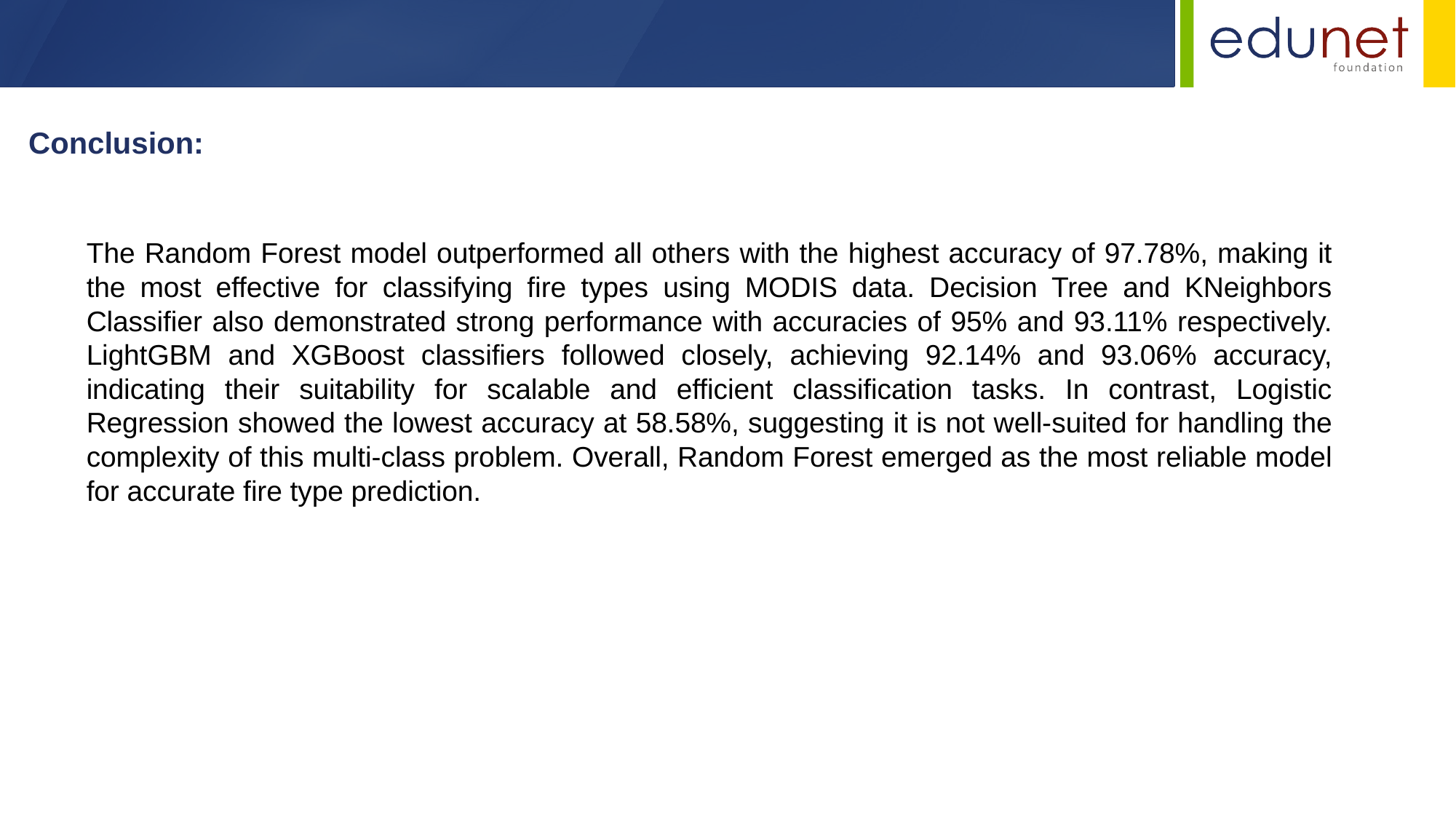

Conclusion:
The Random Forest model outperformed all others with the highest accuracy of 97.78%, making it the most effective for classifying fire types using MODIS data. Decision Tree and KNeighbors Classifier also demonstrated strong performance with accuracies of 95% and 93.11% respectively. LightGBM and XGBoost classifiers followed closely, achieving 92.14% and 93.06% accuracy, indicating their suitability for scalable and efficient classification tasks. In contrast, Logistic Regression showed the lowest accuracy at 58.58%, suggesting it is not well-suited for handling the complexity of this multi-class problem. Overall, Random Forest emerged as the most reliable model for accurate fire type prediction.